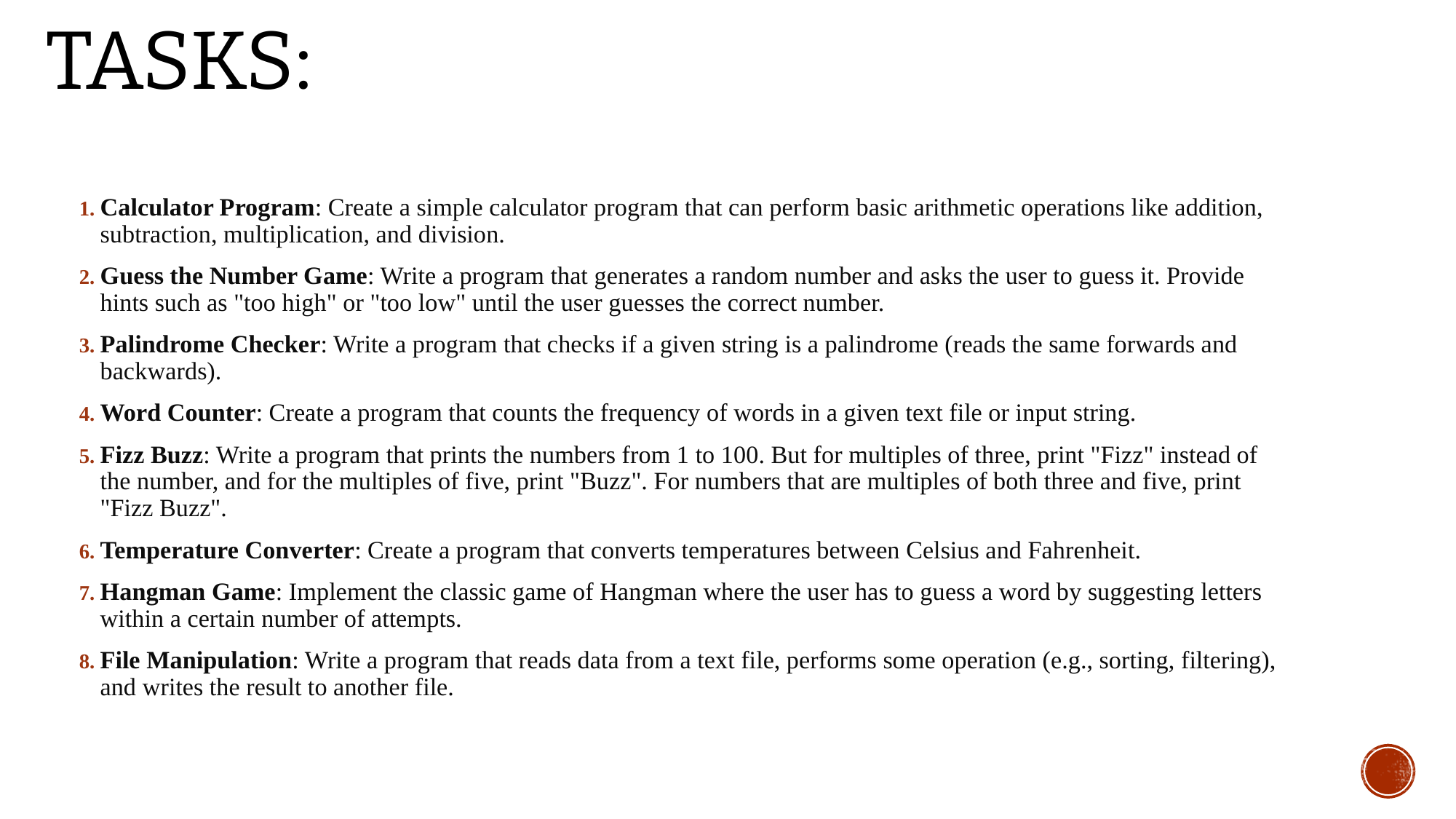

# Tasks:
Calculator Program: Create a simple calculator program that can perform basic arithmetic operations like addition, subtraction, multiplication, and division.
Guess the Number Game: Write a program that generates a random number and asks the user to guess it. Provide hints such as "too high" or "too low" until the user guesses the correct number.
Palindrome Checker: Write a program that checks if a given string is a palindrome (reads the same forwards and backwards).
Word Counter: Create a program that counts the frequency of words in a given text file or input string.
Fizz Buzz: Write a program that prints the numbers from 1 to 100. But for multiples of three, print "Fizz" instead of the number, and for the multiples of five, print "Buzz". For numbers that are multiples of both three and five, print "Fizz Buzz".
Temperature Converter: Create a program that converts temperatures between Celsius and Fahrenheit.
Hangman Game: Implement the classic game of Hangman where the user has to guess a word by suggesting letters within a certain number of attempts.
File Manipulation: Write a program that reads data from a text file, performs some operation (e.g., sorting, filtering), and writes the result to another file.